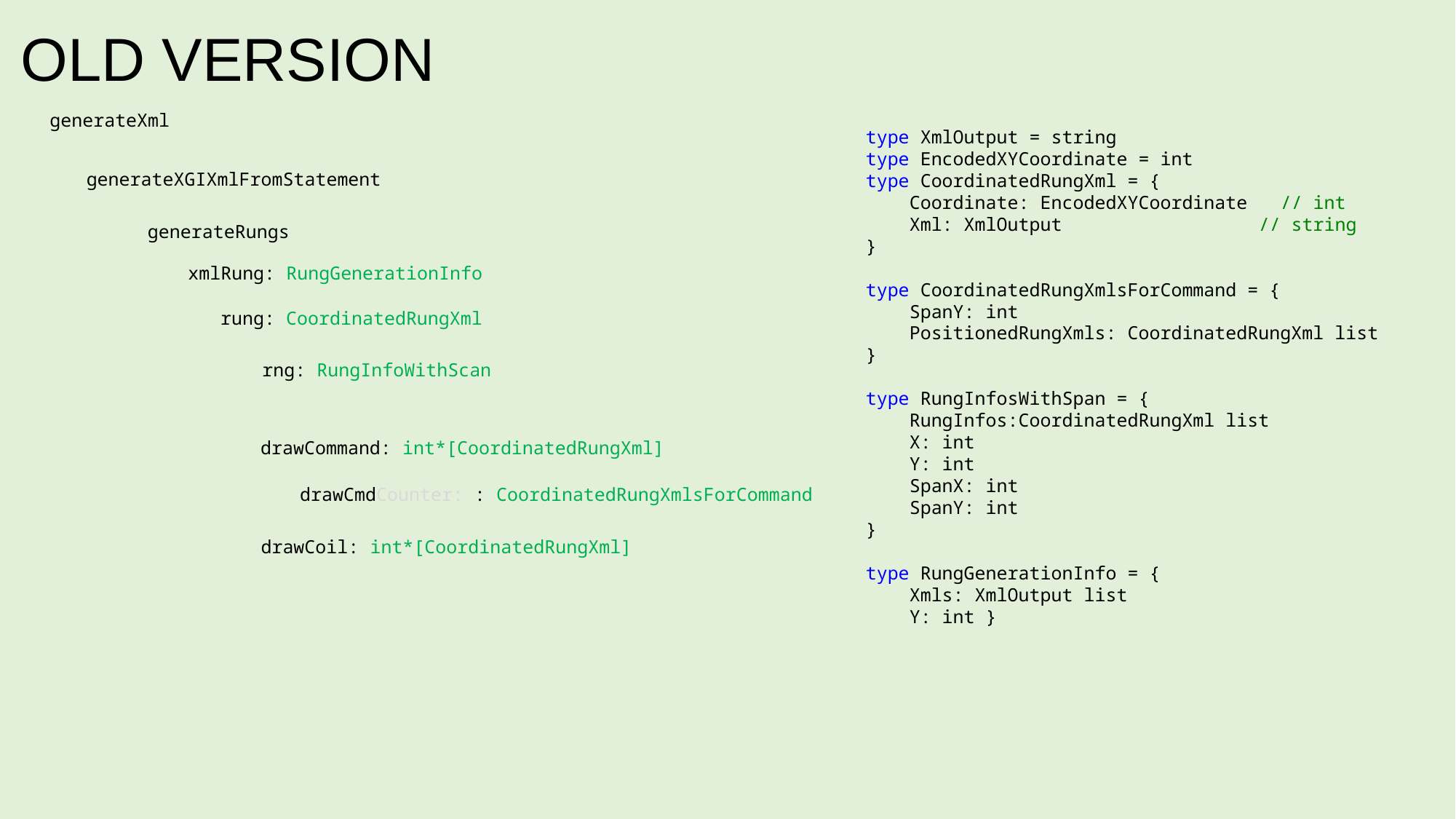

OLD VERSION
generateXml
type XmlOutput = string
type EncodedXYCoordinate = int
type CoordinatedRungXml = {
    Coordinate: EncodedXYCoordinate   // int
    Xml: XmlOutput                  // string
}

type CoordinatedRungXmlsForCommand = {
    SpanY: int
    PositionedRungXmls: CoordinatedRungXml list
}

type RungInfosWithSpan = {
    RungInfos:CoordinatedRungXml list
    X: int
    Y: int
    SpanX: int
    SpanY: int
}

type RungGenerationInfo = {
    Xmls: XmlOutput list
    Y: int }
generateXGIXmlFromStatement
generateRungs
xmlRung: RungGenerationInfo
rung: CoordinatedRungXml
rng: RungInfoWithScan
drawCommand: int*[CoordinatedRungXml]
drawCmdCounter: : CoordinatedRungXmlsForCommand
drawCoil: int*[CoordinatedRungXml]